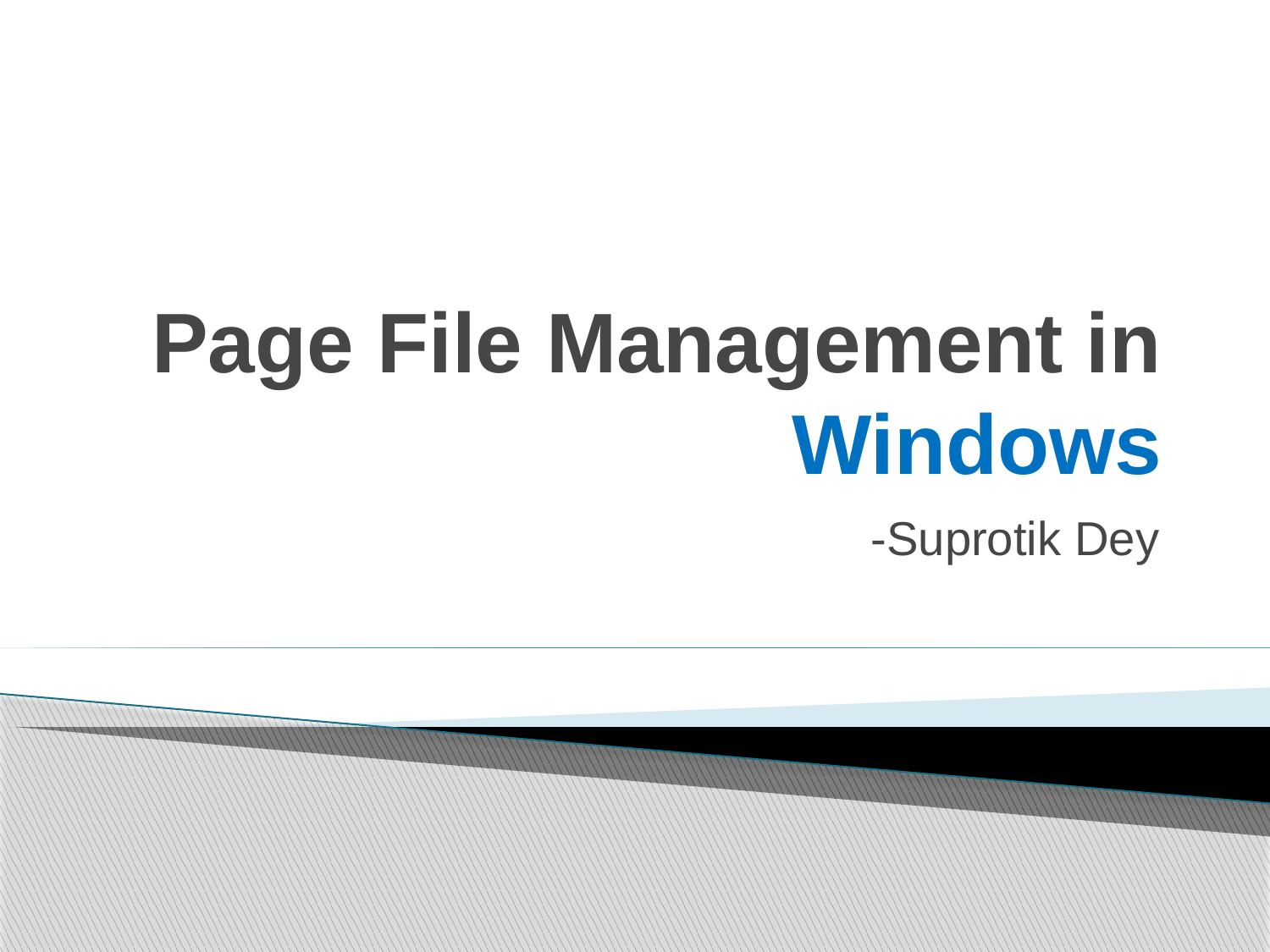

# Page File Management in Windows
-Suprotik Dey